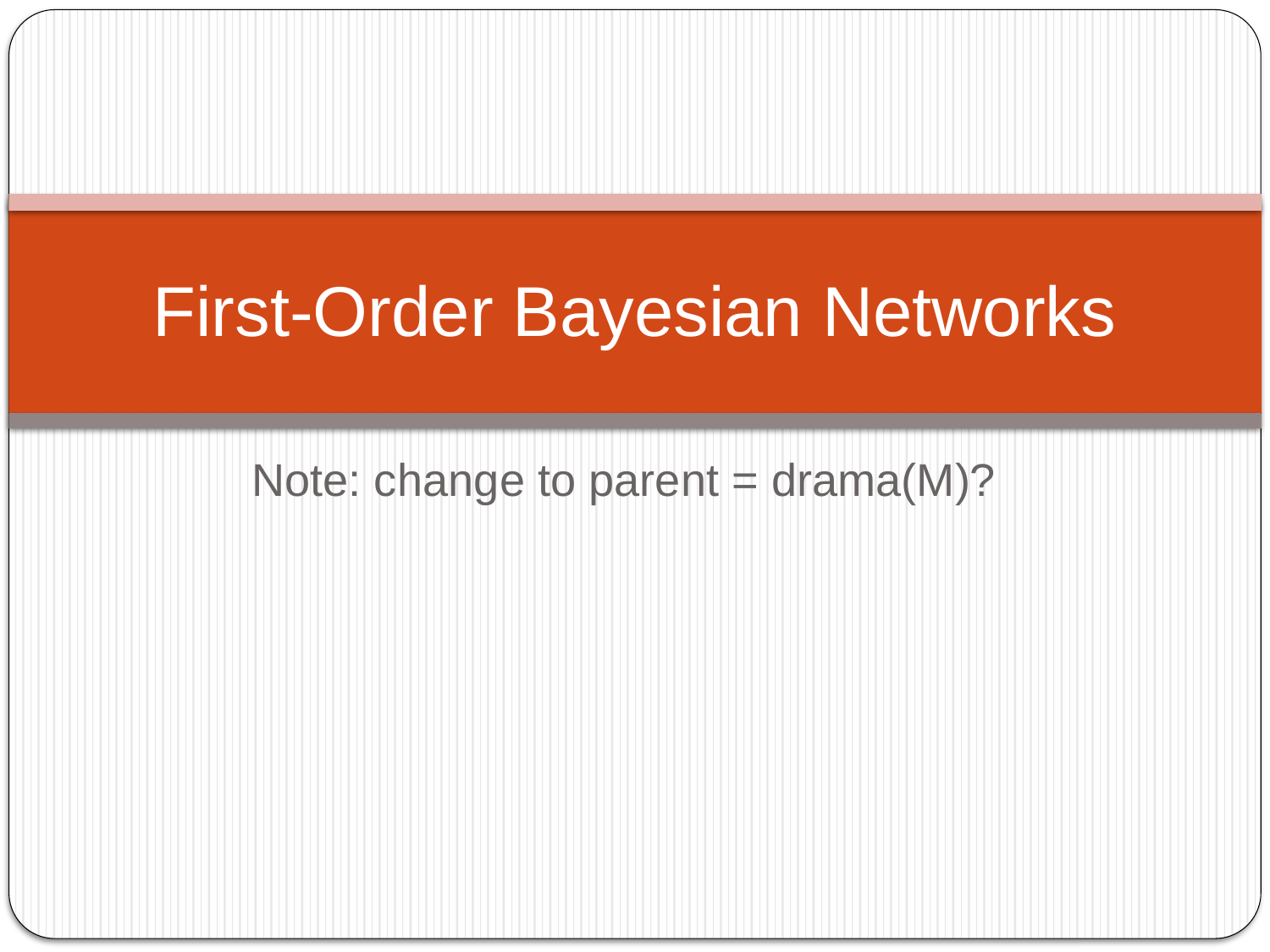

# First-Order Bayesian Networks
Note: change to parent = drama(M)?